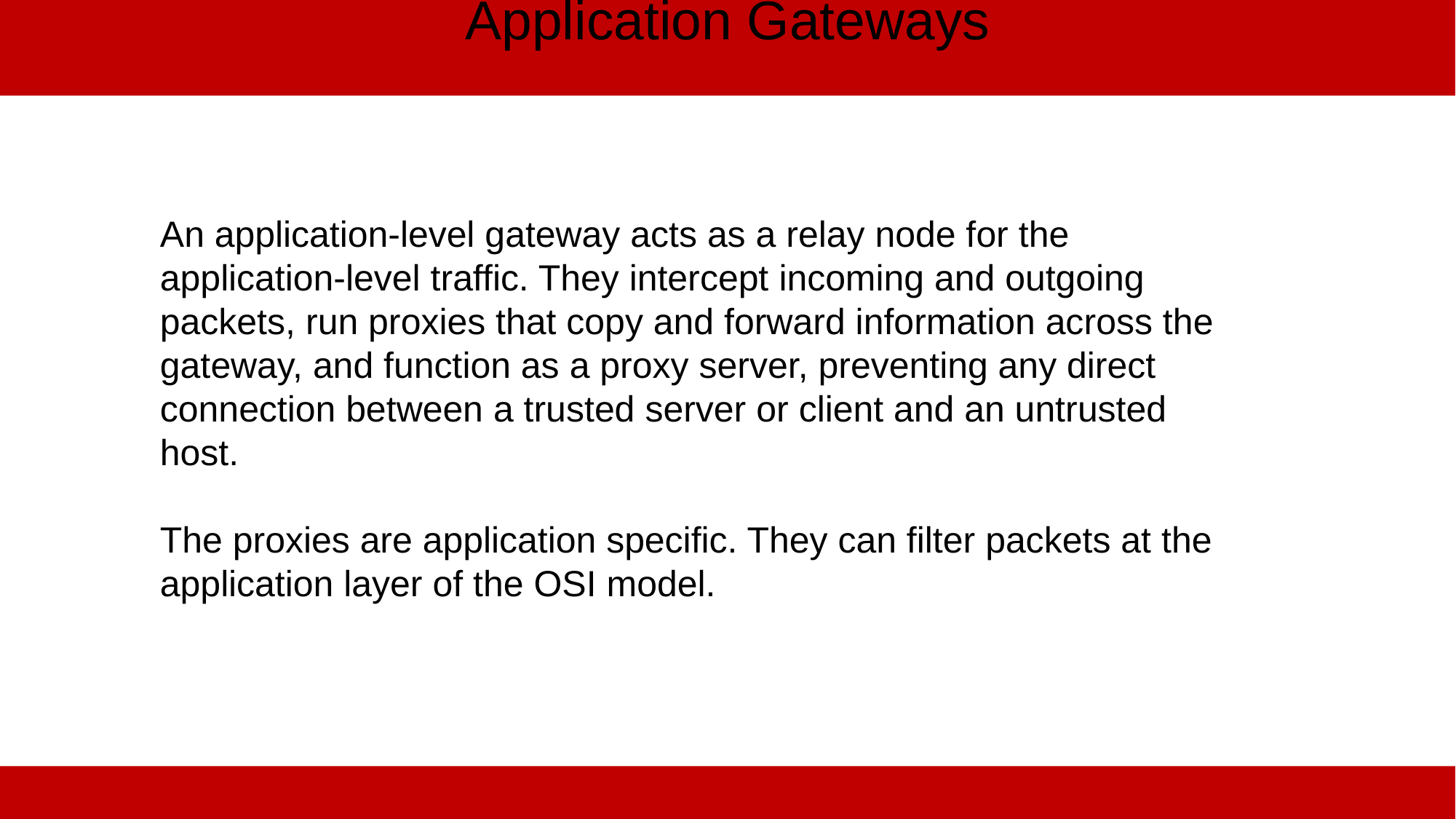

Application Gateways

An application-level gateway acts as a relay node for the application-level traffic. They intercept incoming and outgoing packets, run proxies that copy and forward information across the gateway, and function as a proxy server, preventing any direct connection between a trusted server or client and an untrusted host.

The proxies are application specific. They can filter packets at the application layer of the OSI model.